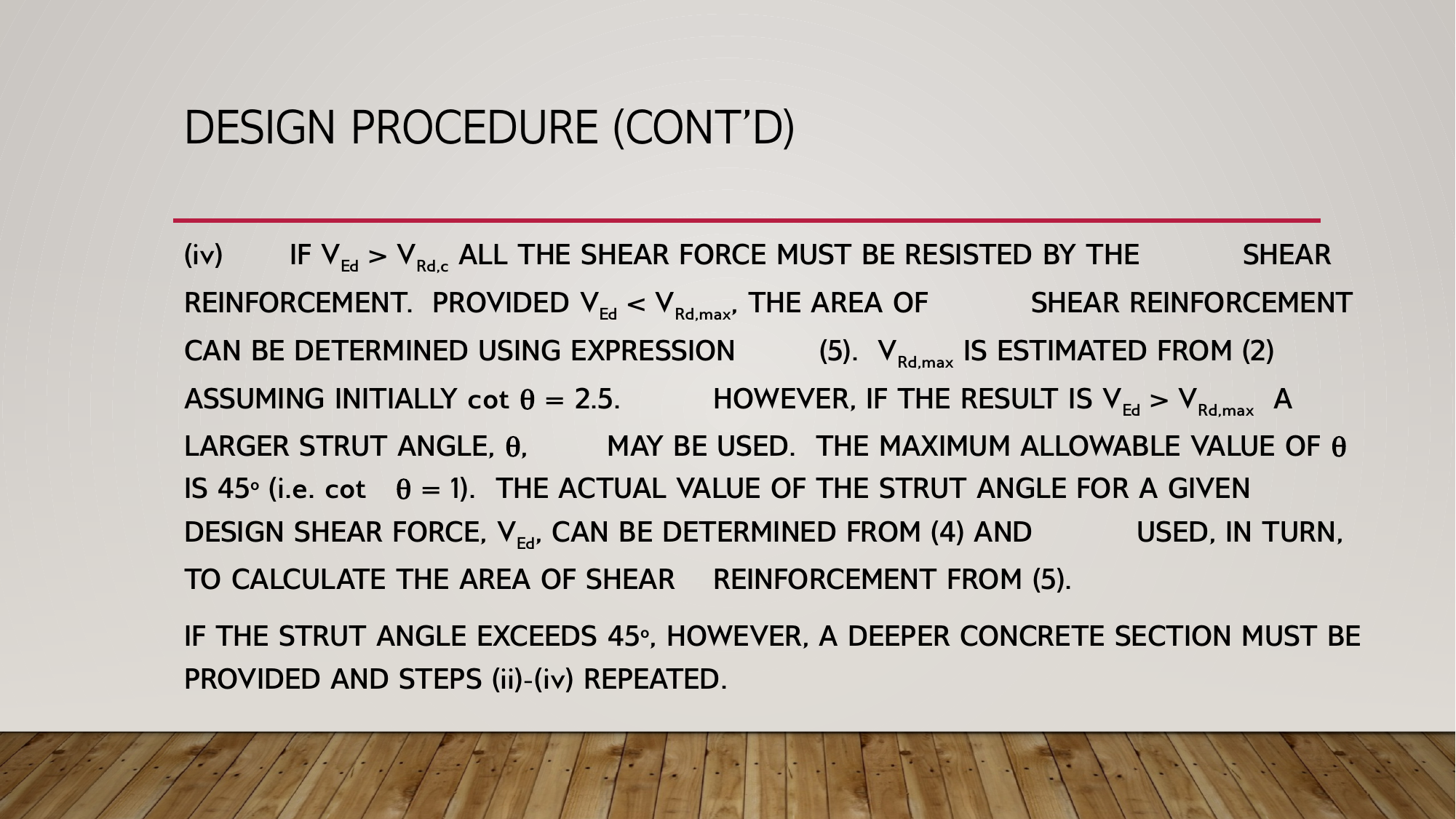

# DESIGN PROCEDURE (cont’D)
(iv) 	If VEd > VRd,c all the shear force must be resisted by the 	shear reinforcement.  Provided VEd < VRd,max, the area of 	shear reinforcement can be determined using expression 	(5).  VRd,max is estimated from (2) assuming initially cot θ = 2.5.  	However, if the result is VEd > VRd,max  a larger strut angle, θ, 	may be used.  The maximum allowable value of θ is 45o (i.e. cot 	θ = 1).  The actual value of the strut angle for a given 	design shear force, VEd, can be determined from (4) and 	used, in turn, to calculate the area of shear 	reinforcement from (5).
If the strut angle exceeds 45o, however, a deeper concrete section must be provided and steps (ii)-(iv) repeated.